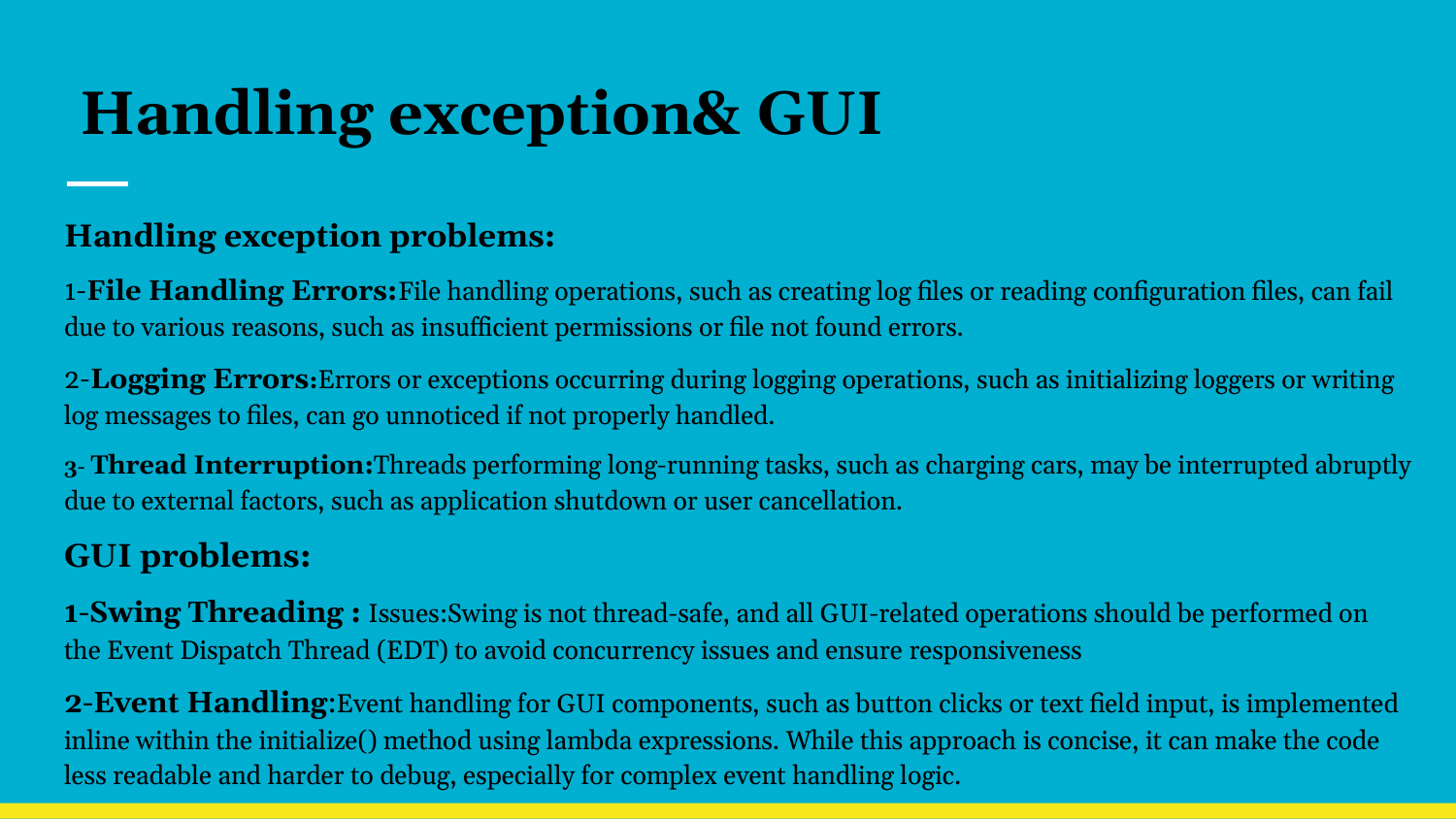

# Handling exception& GUI
Handling exception problems:
1-File Handling Errors:File handling operations, such as creating log files or reading configuration files, can fail due to various reasons, such as insufficient permissions or file not found errors.
2-Logging Errors:Errors or exceptions occurring during logging operations, such as initializing loggers or writing log messages to files, can go unnoticed if not properly handled.
3- Thread Interruption:Threads performing long-running tasks, such as charging cars, may be interrupted abruptly due to external factors, such as application shutdown or user cancellation.
GUI problems:
1-Swing Threading : Issues:Swing is not thread-safe, and all GUI-related operations should be performed on the Event Dispatch Thread (EDT) to avoid concurrency issues and ensure responsiveness
2-Event Handling:Event handling for GUI components, such as button clicks or text field input, is implemented inline within the initialize() method using lambda expressions. While this approach is concise, it can make the code less readable and harder to debug, especially for complex event handling logic.